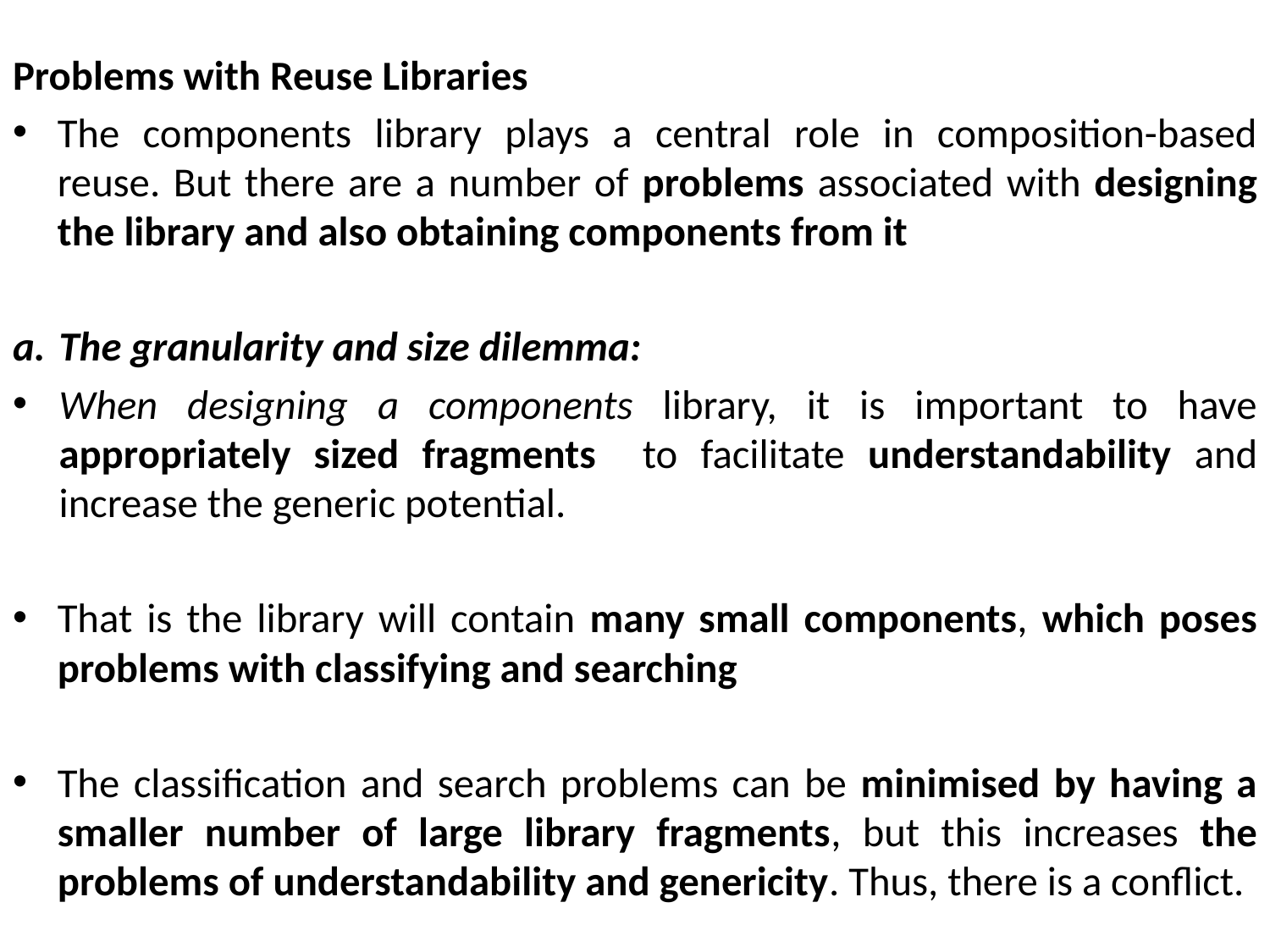

Problems with Reuse Libraries
The components library plays a central role in composition-based reuse. But there are a number of problems associated with designing the library and also obtaining components from it

The granularity and size dilemma:
When designing a components library, it is important to have appropriately sized fragments  to facilitate understandability and increase the generic potential.

That is the library will contain many small components, which poses problems with classifying and searching

The classification and search problems can be minimised by having a smaller number of large library fragments, but this increases the problems of understandability and genericity. Thus, there is a conflict.